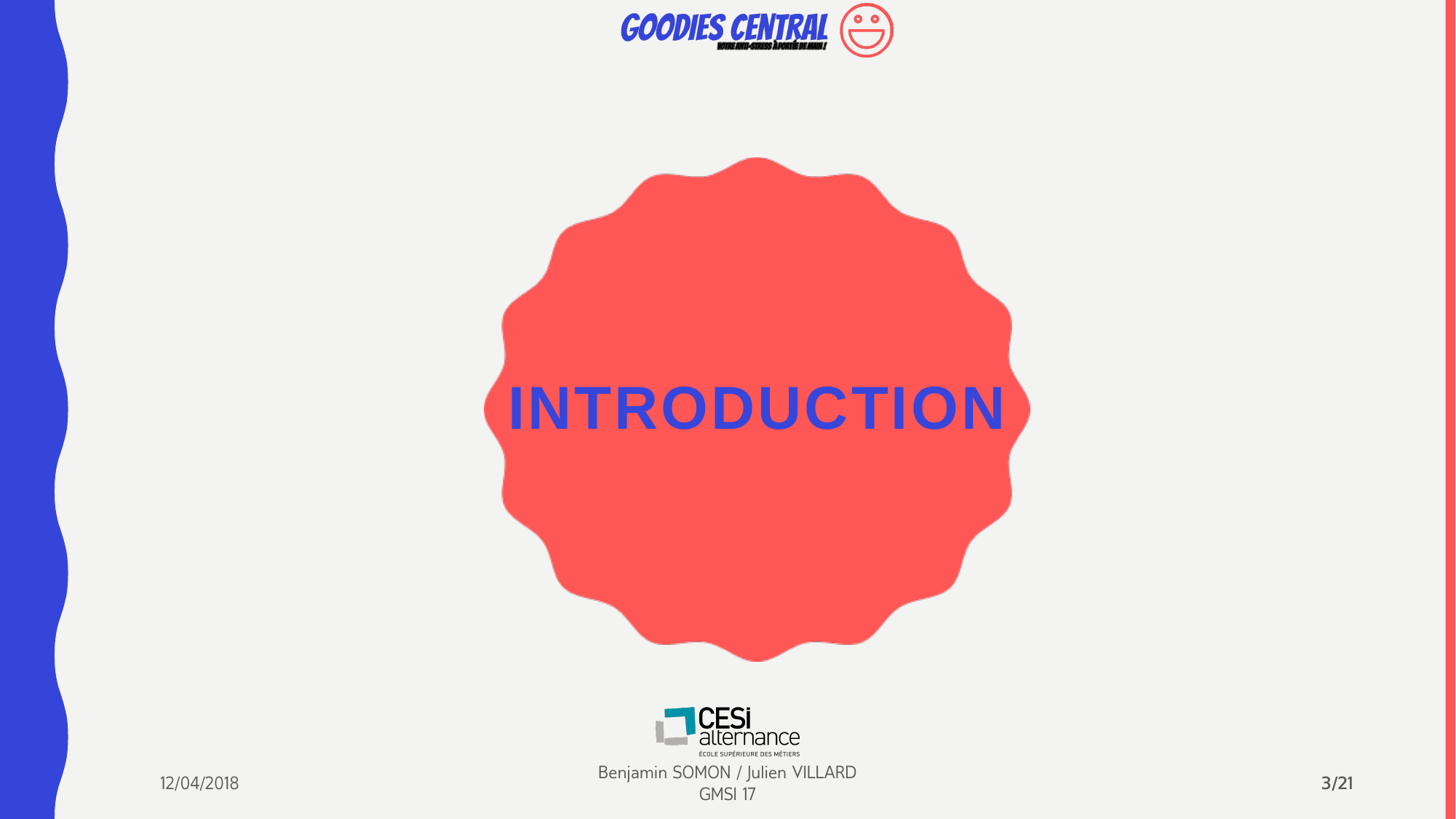

# introduction
12/04/2018
Benjamin SOMON / Julien VILLARD
GMSI 17
3/21